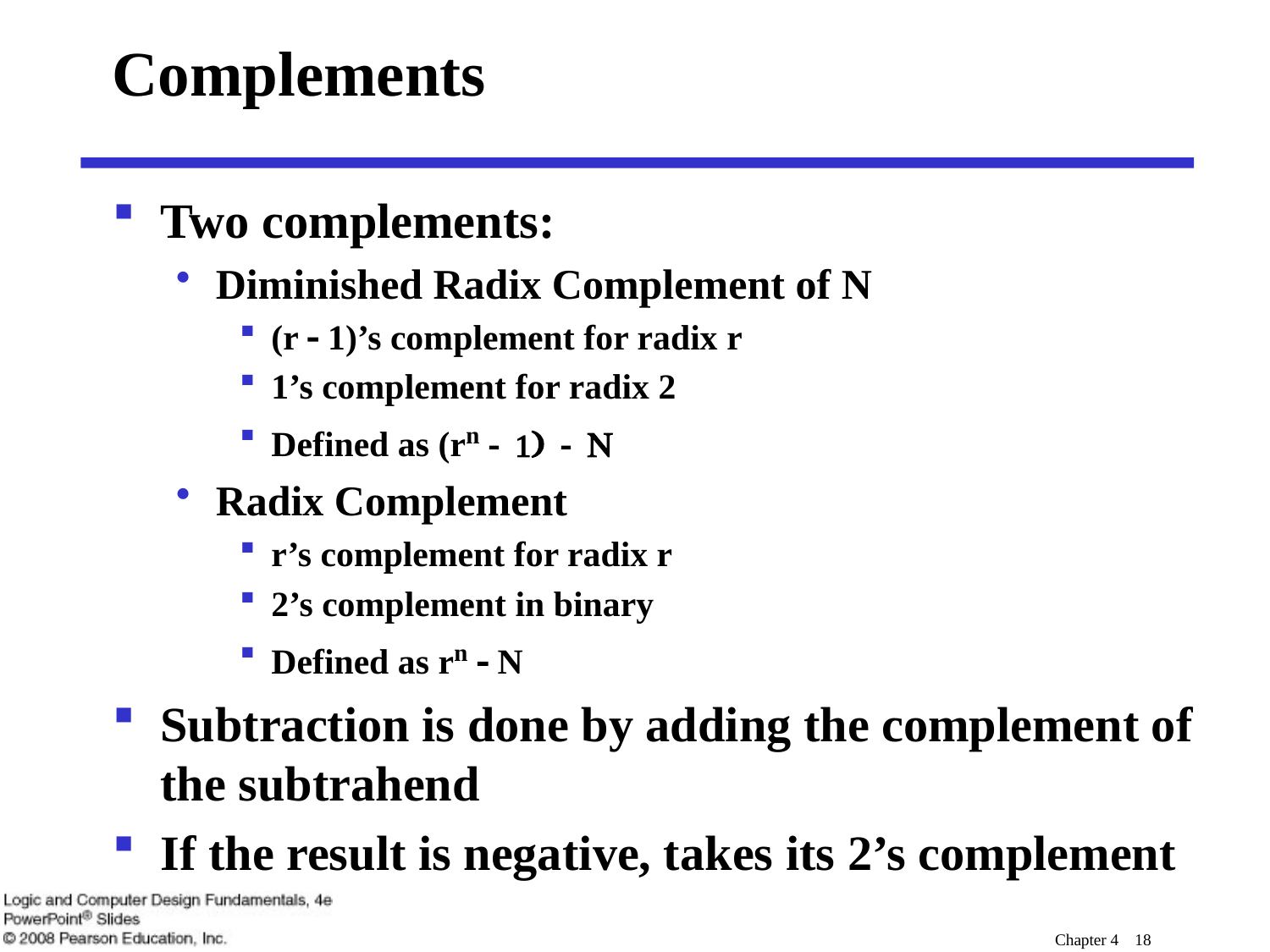

# Complements
Two complements:
Diminished Radix Complement of N
(r − 1)’s complement for radix r
1’s complement for radix 2
Defined as (rn − 1) − Ν
Radix Complement
r’s complement for radix r
2’s complement in binary
Defined as rn − N
Subtraction is done by adding the complement of the subtrahend
If the result is negative, takes its 2’s complement
Chapter 4    18